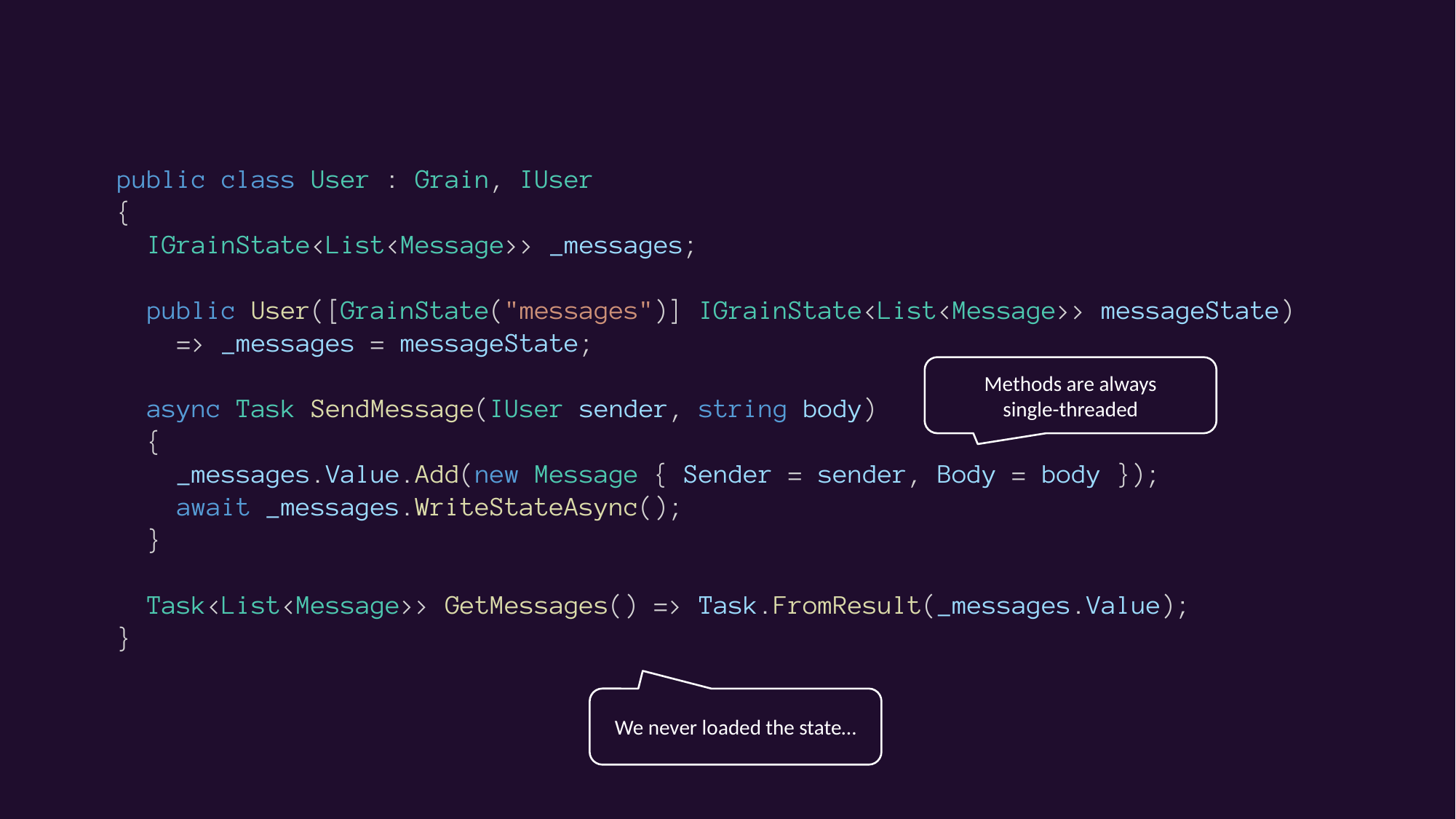

public class User : Grain, IUser
{
  IGrainState<List<Message>> _messages;
  public User([GrainState("messages")] IGrainState<List<Message>> messageState)
    => _messages = messageState;
  async Task SendMessage(IUser sender, string body)
  {
    _messages.Value.Add(new Message { Sender = sender, Body = body });
    await _messages.WriteStateAsync();
  }
  Task<List<Message>> GetMessages() => Task.FromResult(_messages.Value);
}
Methods are always
single-threaded
We never loaded the state…